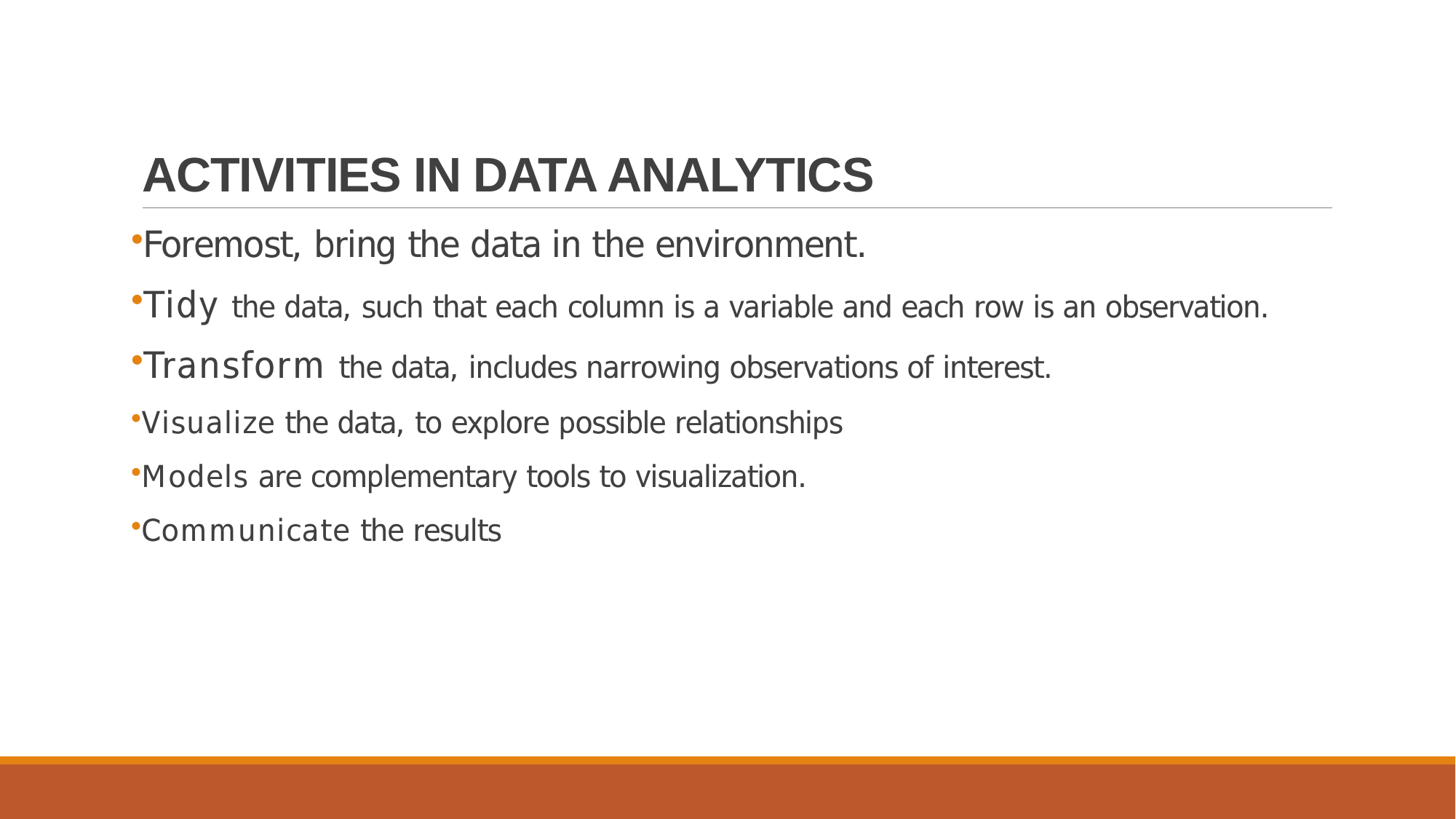

# ACTIVITIES IN DATA ANALYTICS
Foremost, bring the data in the environment.
Tidy the data, such that each column is a variable and each row is an observation.
Transform the data, includes narrowing observations of interest.
Visualize the data, to explore possible relationships
Models are complementary tools to visualization.
Communicate the results